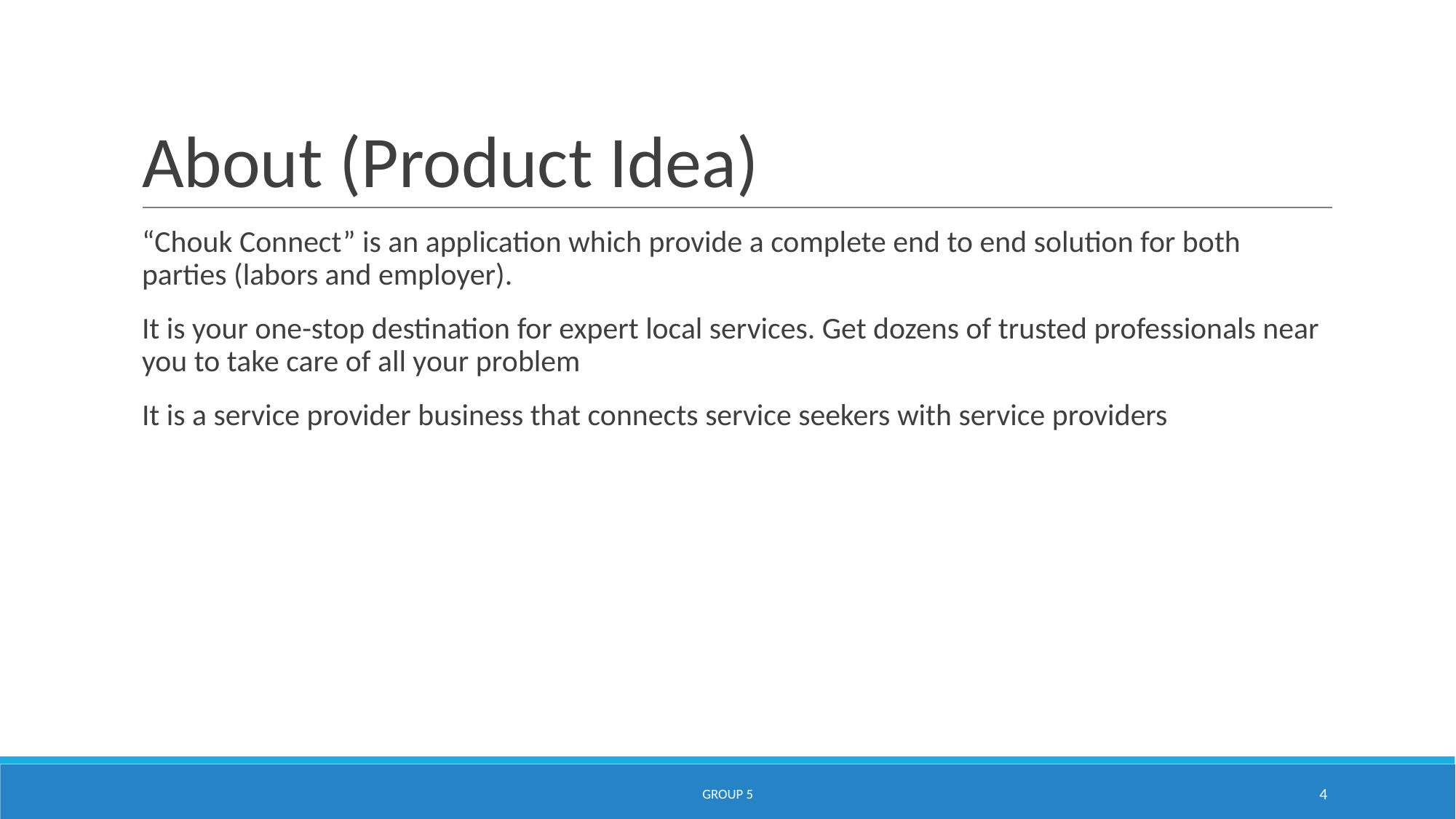

# About (Product Idea)
“Chouk Connect” is an application which provide a complete end to end solution for both parties (labors and employer).
It is your one-stop destination for expert local services. Get dozens of trusted professionals near you to take care of all your problem
It is a service provider business that connects service seekers with service providers

GROUP 5
4